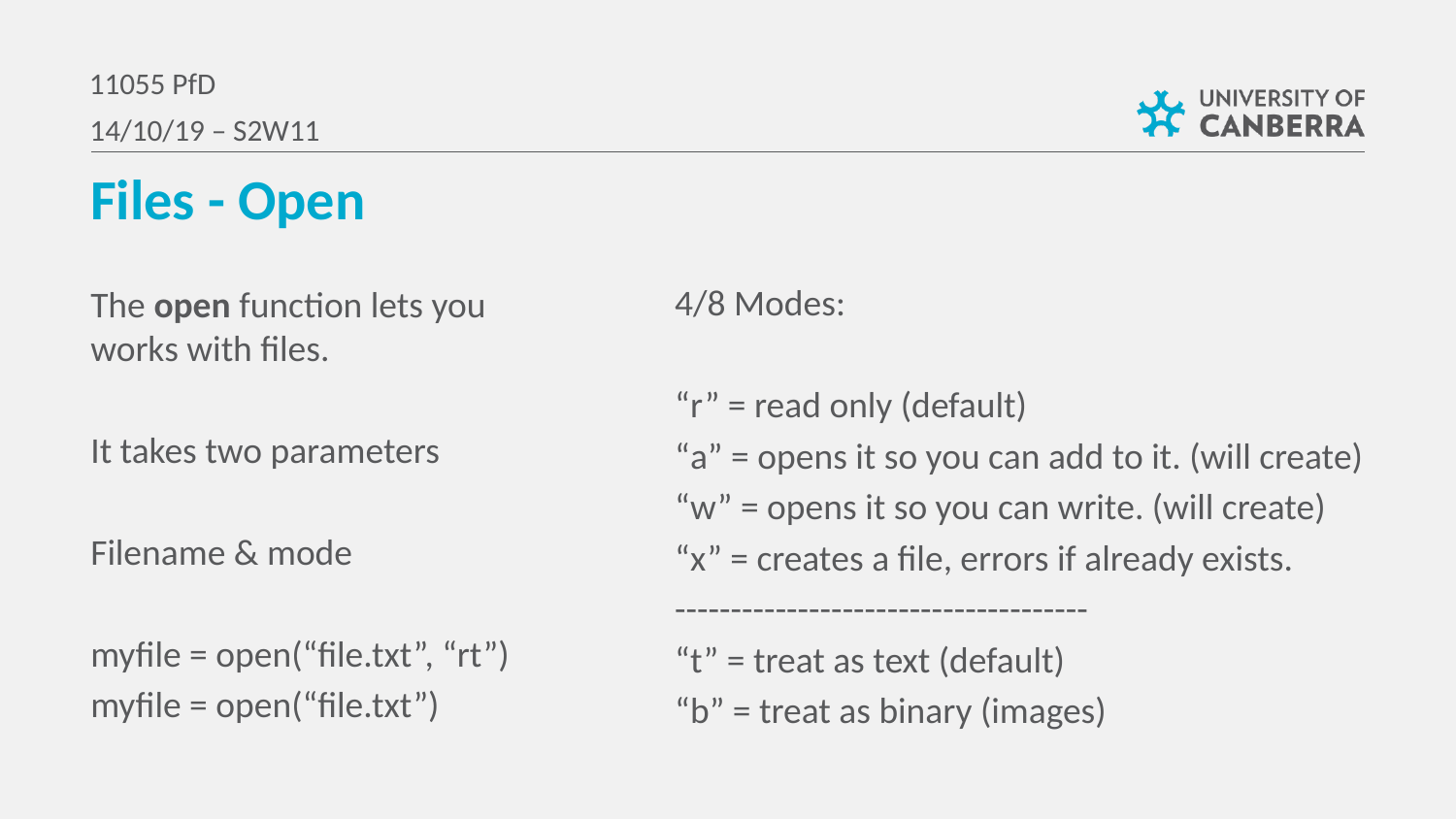

11055 PfD
14/10/19 – S2W11
Files - Open
4/8 Modes:

“r” = read only (default)
“a” = opens it so you can add to it. (will create)
“w” = opens it so you can write. (will create)
“x” = creates a file, errors if already exists.
-------------------------------------
“t” = treat as text (default)
“b” = treat as binary (images)

The open function lets you works with files.

It takes two parameters

Filename & mode

myfile = open(“file.txt”, “rt”)
myfile = open(“file.txt”)